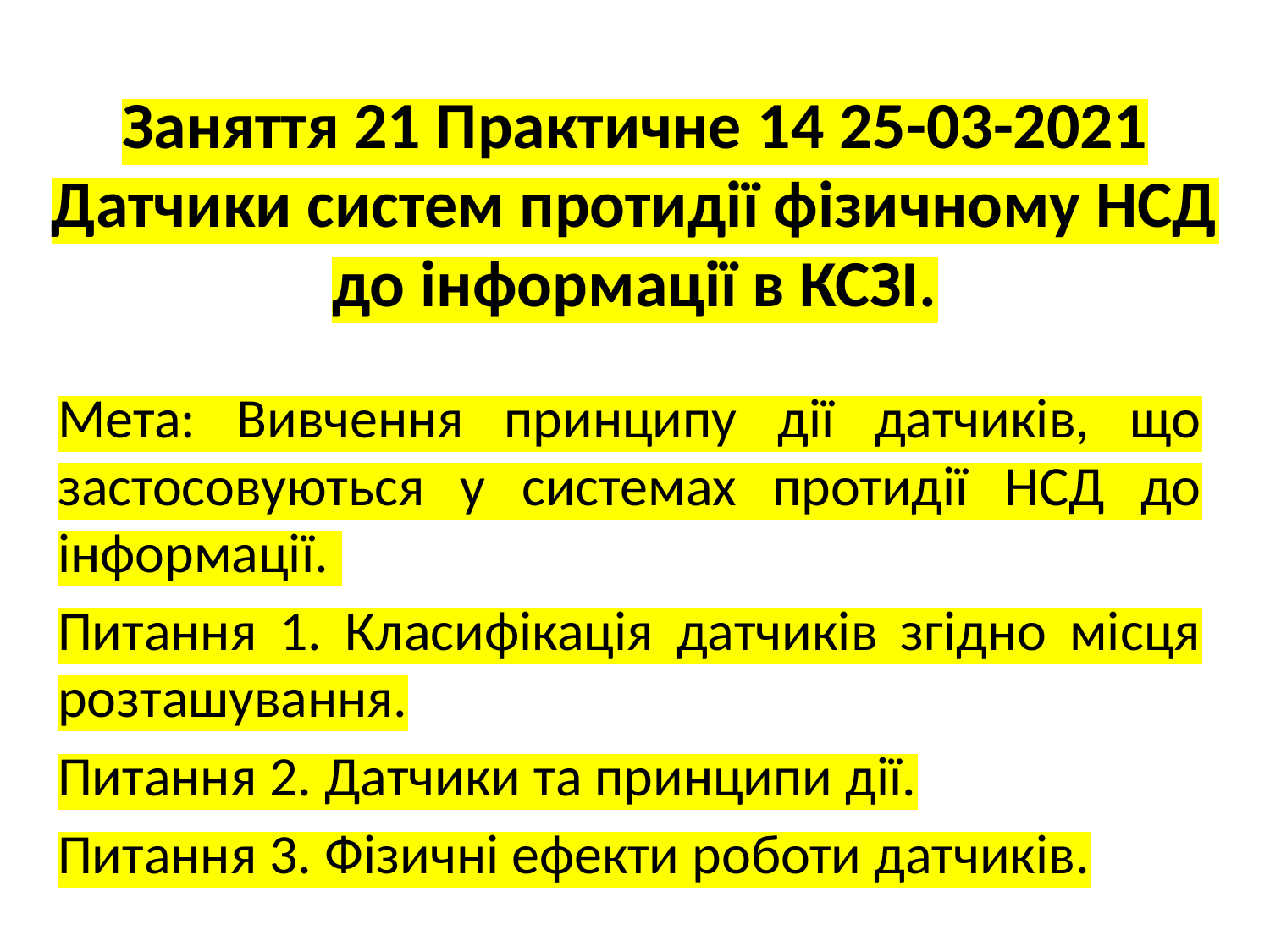

# Заняття 21 Практичне 14 25-03-2021 Датчики систем протидії фізичному НСД до інформації в КСЗІ.
Мета: Вивчення принципу дії датчиків, що застосовуються у системах протидії НСД до інформації.
Питання 1. Класифікація датчиків згідно місця розташування.
Питання 2. Датчики та принципи дії.
Питання 3. Фізичні ефекти роботи датчиків.